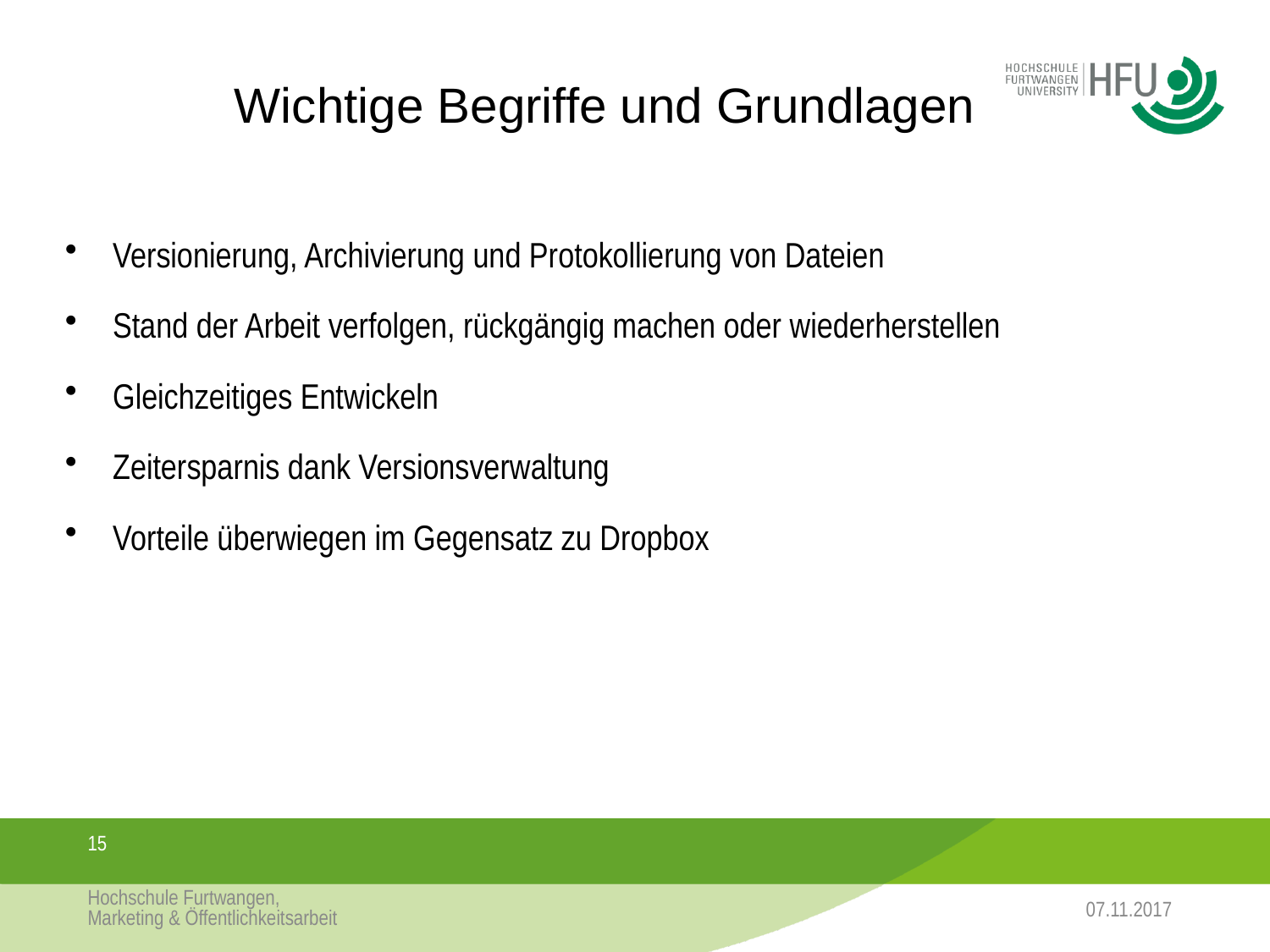

# Wichtige Begriffe und Grundlagen
Versionierung, Archivierung und Protokollierung von Dateien
Stand der Arbeit verfolgen, rückgängig machen oder wiederherstellen
Gleichzeitiges Entwickeln
Zeitersparnis dank Versionsverwaltung
Vorteile überwiegen im Gegensatz zu Dropbox

15
Hochschule Furtwangen, Marketing & Öffentlichkeitsarbeit
07.11.2017